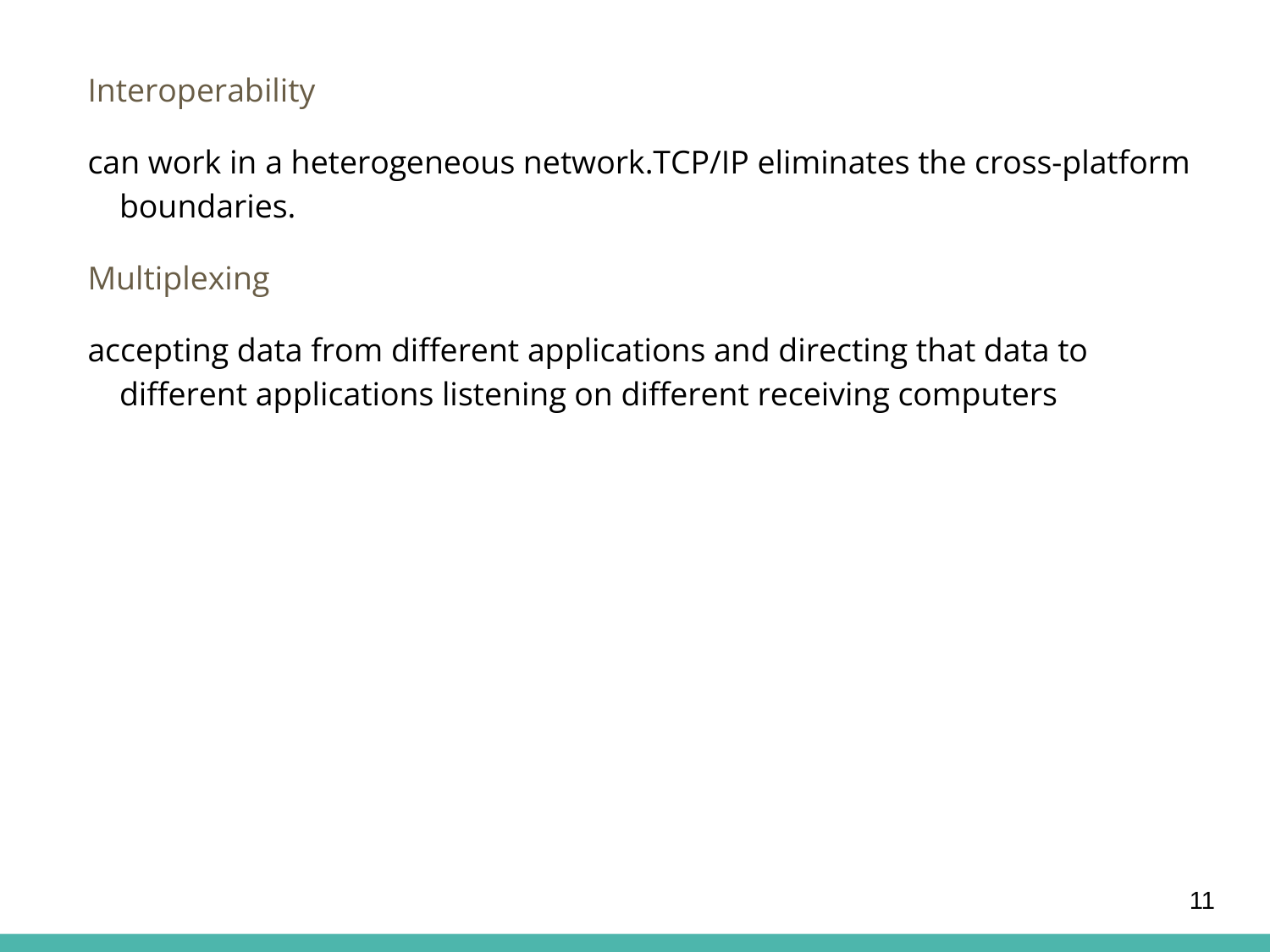

Interoperability
can work in a heterogeneous network.TCP/IP eliminates the cross-platform boundaries.
Multiplexing
accepting data from different applications and directing that data to different applications listening on different receiving computers

11